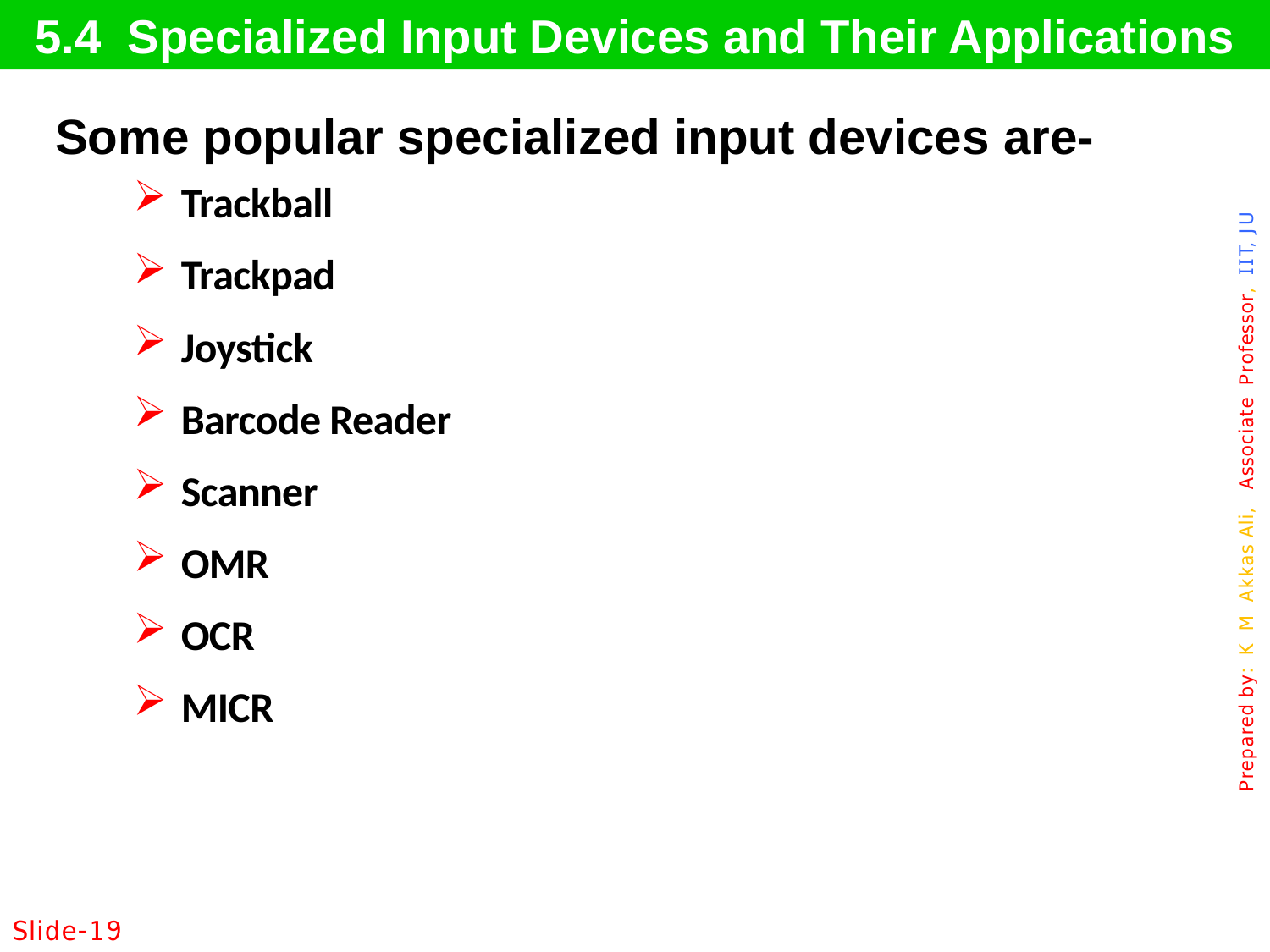

5.4  Specialized Input Devices and Their Applications
Some popular specialized input devices are-
Trackball
Trackpad
Joystick
Barcode Reader
Scanner
OMR
OCR
MICR
Slide-19